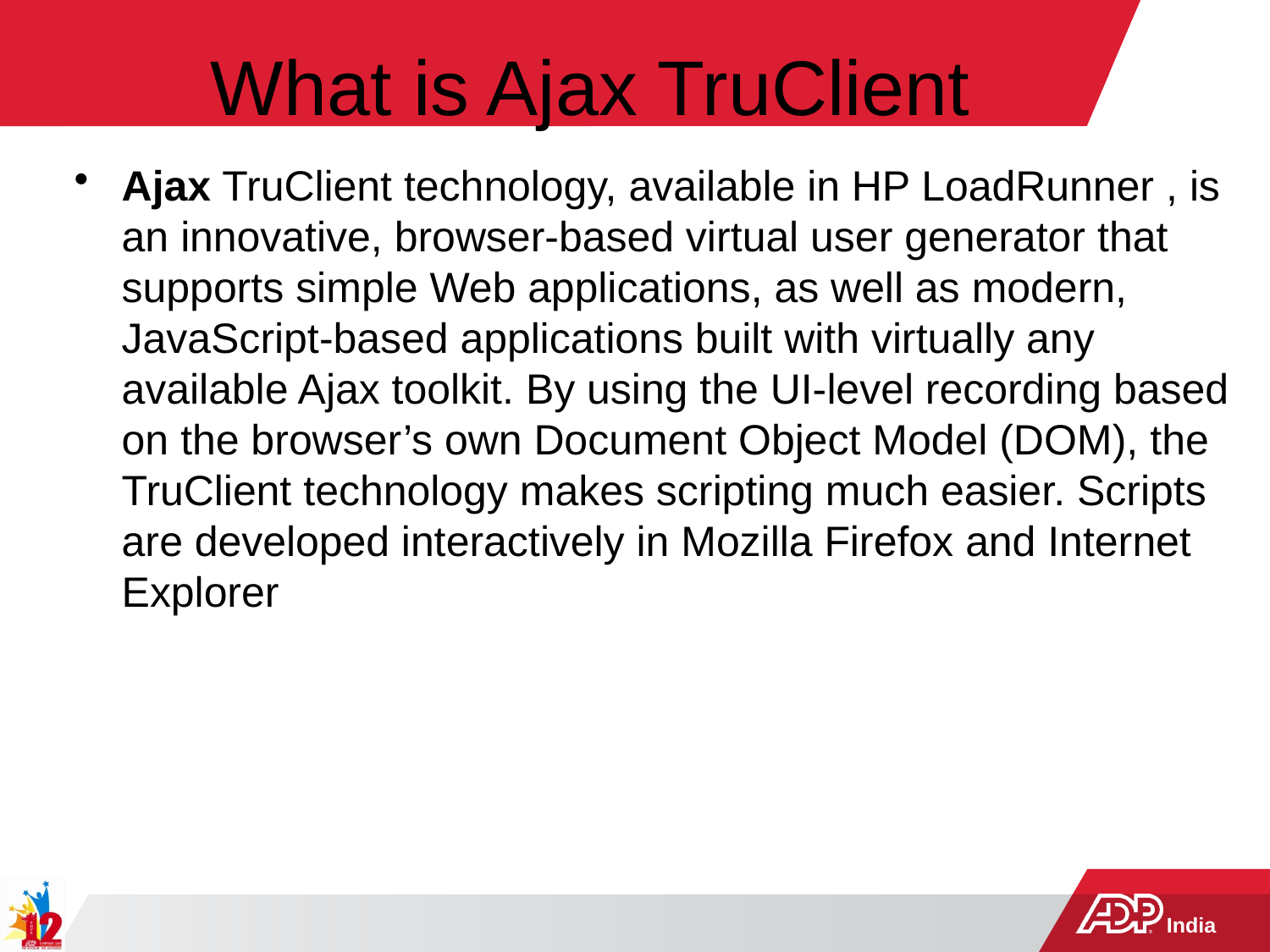

# What is Ajax TruClient
Ajax TruClient technology, available in HP LoadRunner , is an innovative, browser-based virtual user generator that supports simple Web applications, as well as modern, JavaScript-based applications built with virtually any available Ajax toolkit. By using the UI-level recording based on the browser’s own Document Object Model (DOM), the TruClient technology makes scripting much easier. Scripts are developed interactively in Mozilla Firefox and Internet Explorer